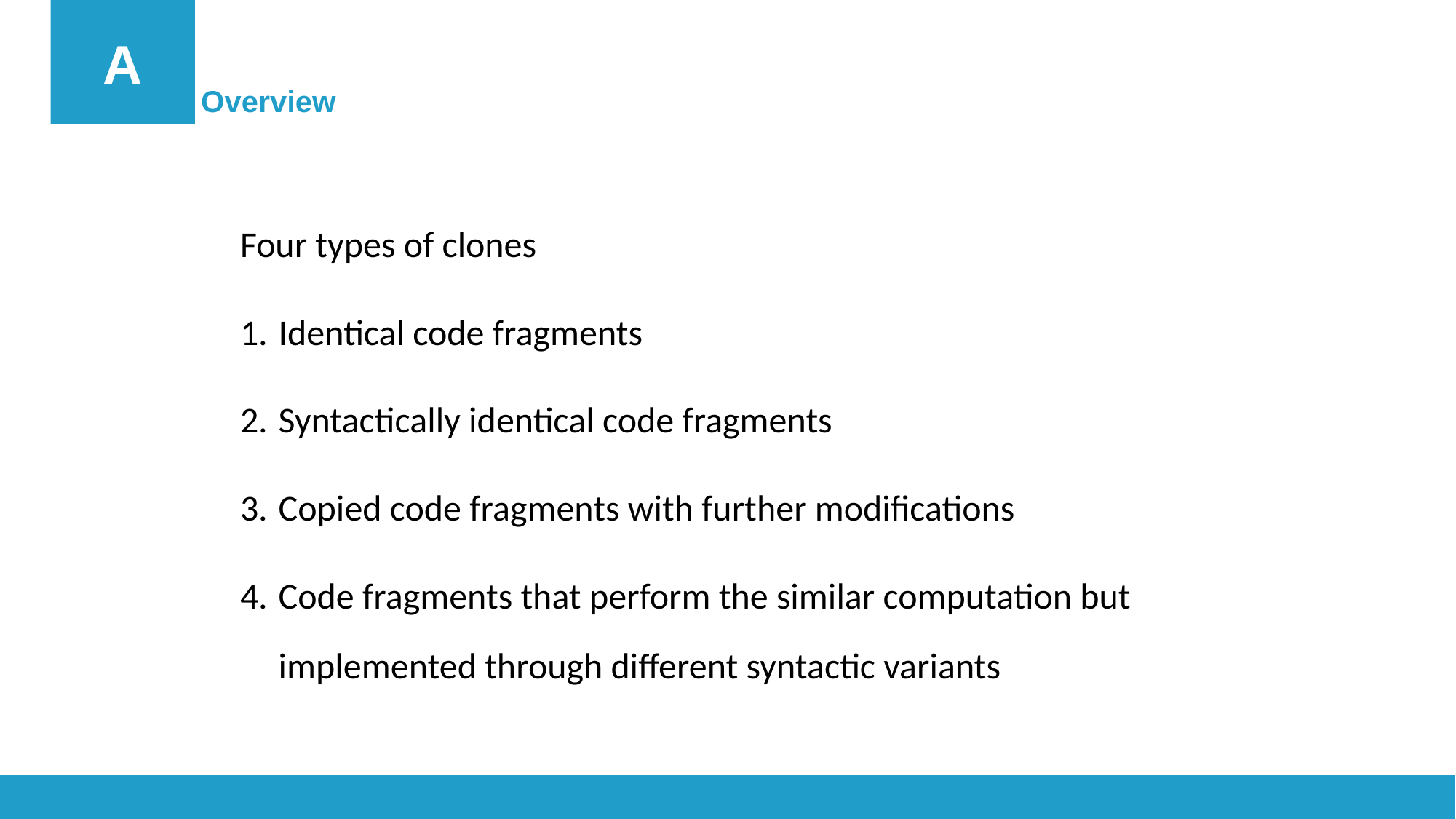

A
Overview
Four types of clones
Identical code fragments
Syntactically identical code fragments
Copied code fragments with further modifications
Code fragments that perform the similar computation but implemented through different syntactic variants